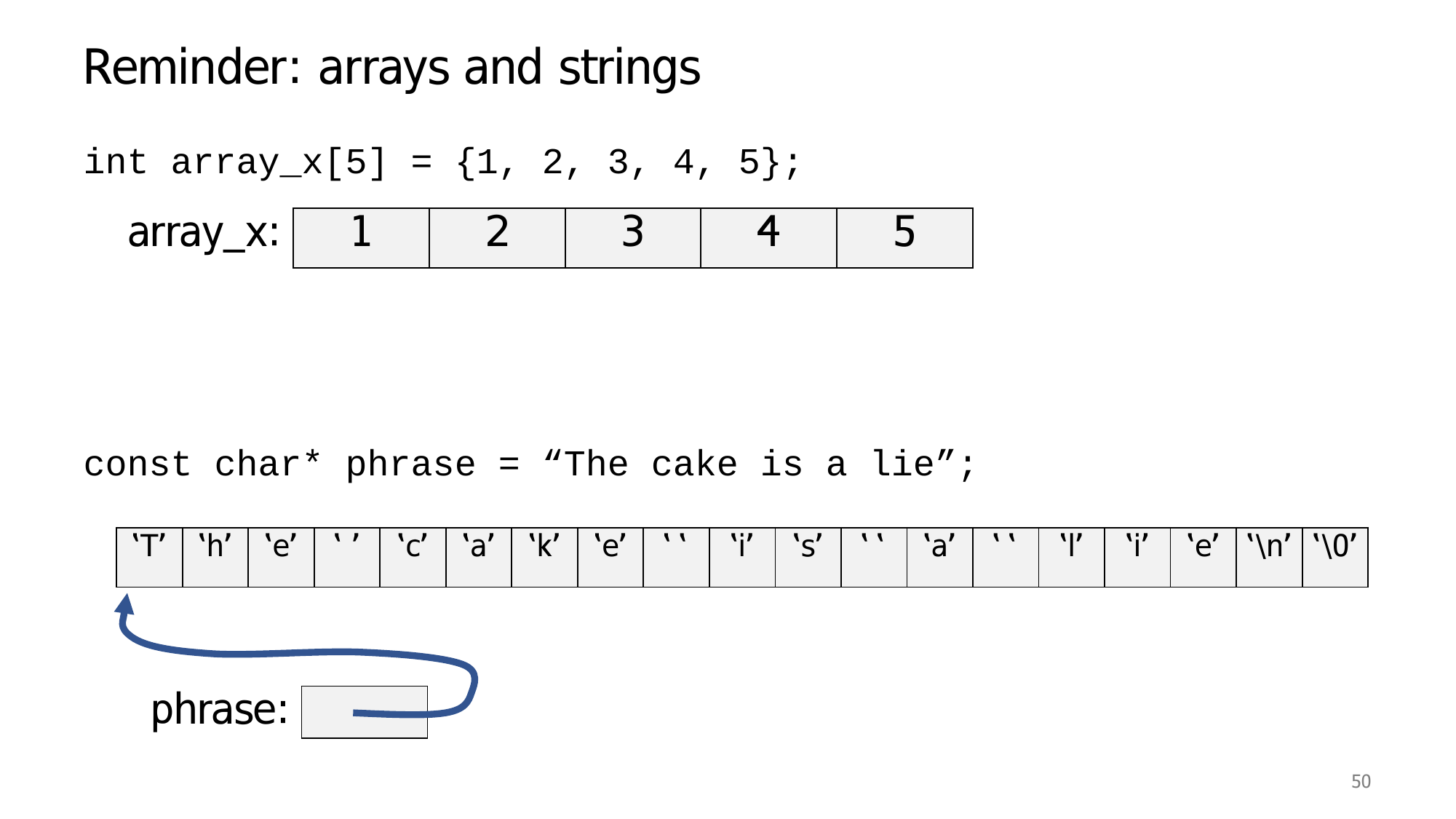

# Reminder: arrays and strings
int array_x[5] = {1, 2, 3, 4, 5};

const char* phrase = “The cake is a lie”;

| array\_x: | 1 | 2 | 3 | 4 | 5 |
| --- | --- | --- | --- | --- | --- |
|  | ‘T’ | ‘h’ | ‘e’ | ‘ ’ | ‘c’ | ‘a’ | ‘k’ | ‘e’ | ‘ ‘ | ‘i’ | ‘s’ | ‘ ‘ | ‘a’ | ‘ ‘ | ‘l’ | ‘i’ | ‘e’ | ‘\n’ | ‘\0’ |
| --- | --- | --- | --- | --- | --- | --- | --- | --- | --- | --- | --- | --- | --- | --- | --- | --- | --- | --- | --- |

| phrase: |  |
| --- | --- |
50